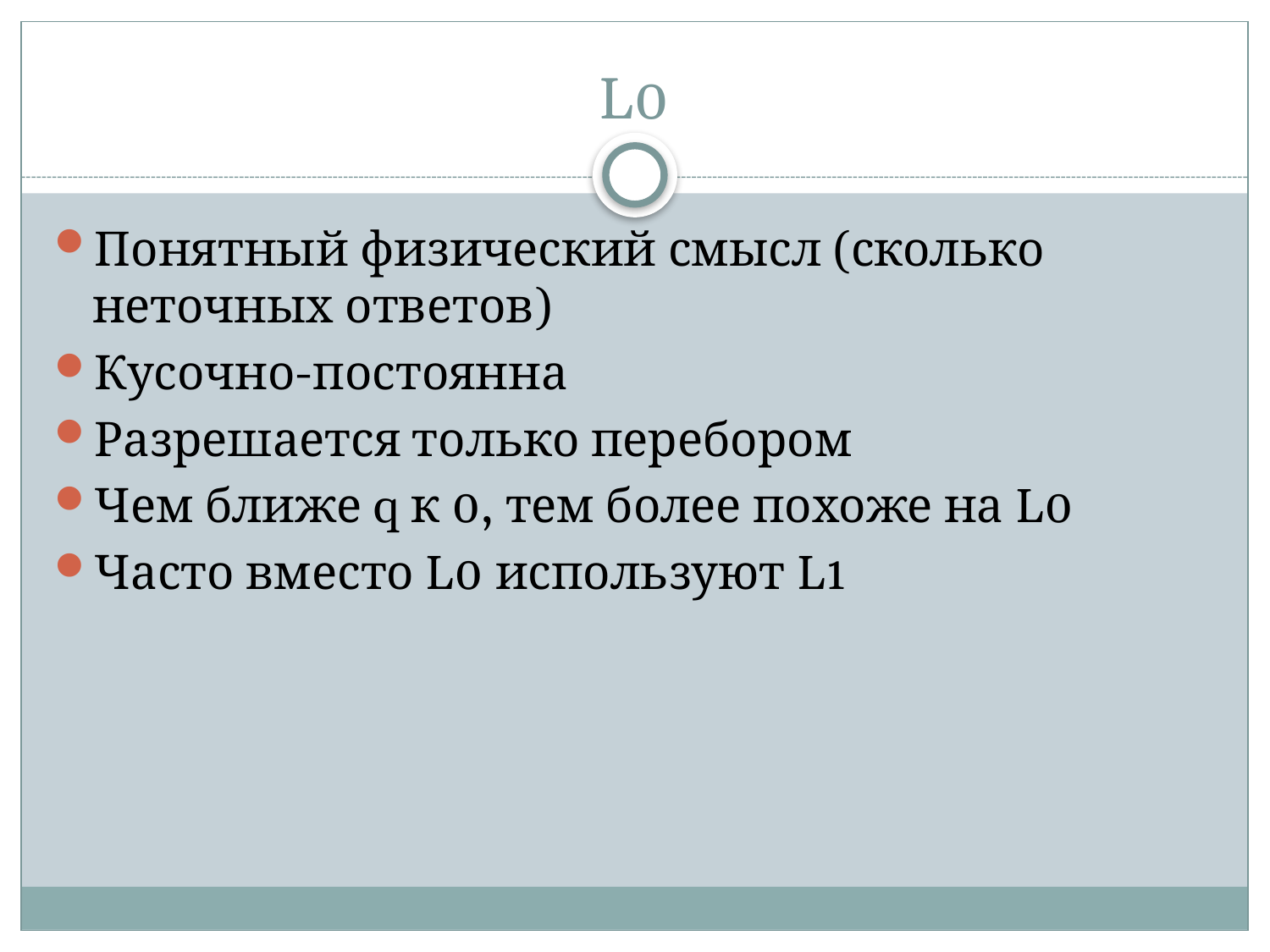

# L0
Понятный физический смысл (сколько неточных ответов)
Кусочно-постоянна
Разрешается только перебором
Чем ближе q к 0, тем более похоже на L0
Часто вместо L0 используют L1